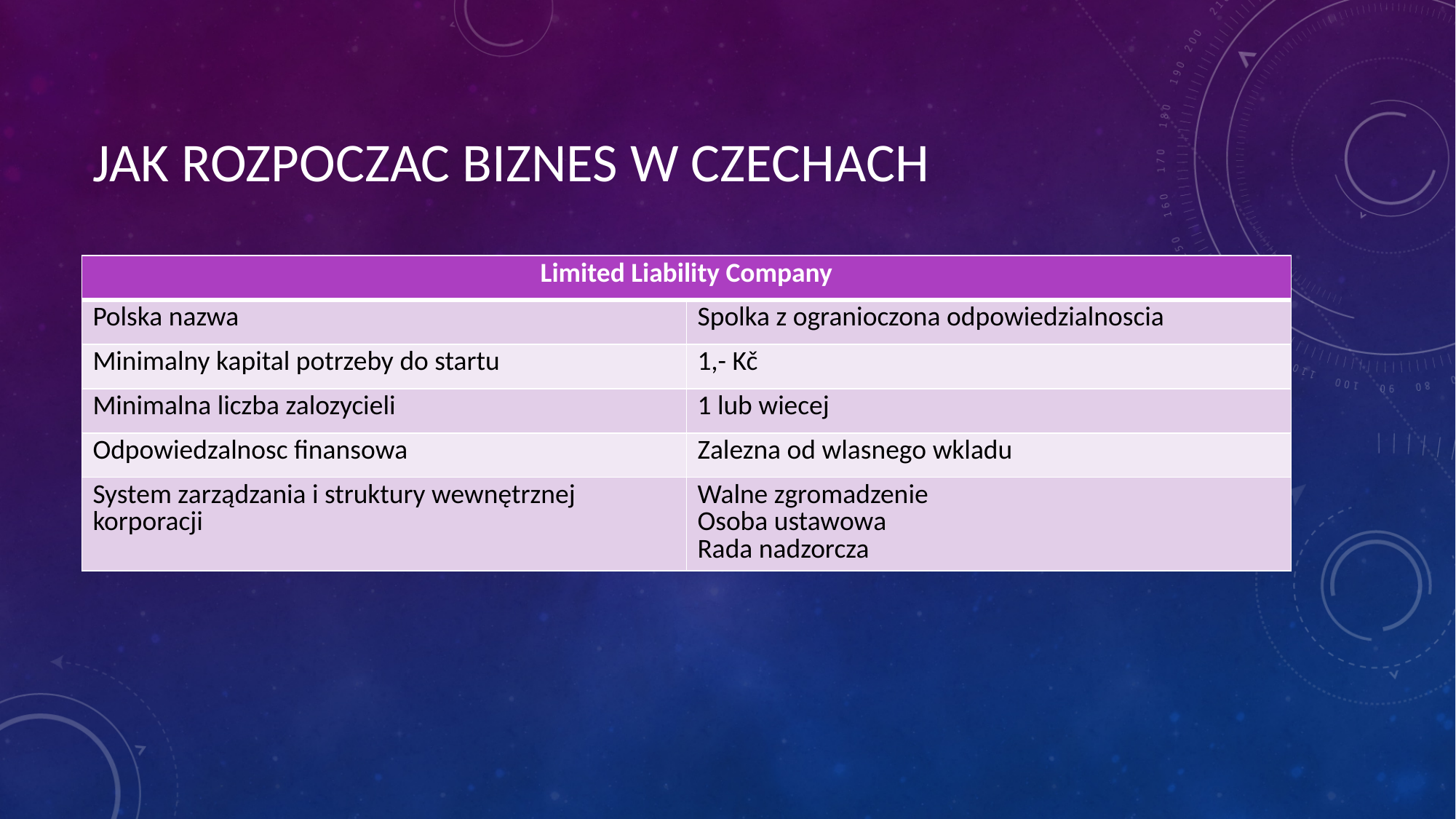

# Jak rozpoczac biznes w czechach
| Limited Liability Company |  |
| --- | --- |
| Polska nazwa | Spolka z ogranioczona odpowiedzialnoscia |
| Minimalny kapital potrzeby do startu | 1,- Kč |
| Minimalna liczba zalozycieli | 1 lub wiecej |
| Odpowiedzalnosc finansowa | Zalezna od wlasnego wkladu |
| System zarządzania i struktury wewnętrznej korporacji | Walne zgromadzenie Osoba ustawowa Rada nadzorcza |